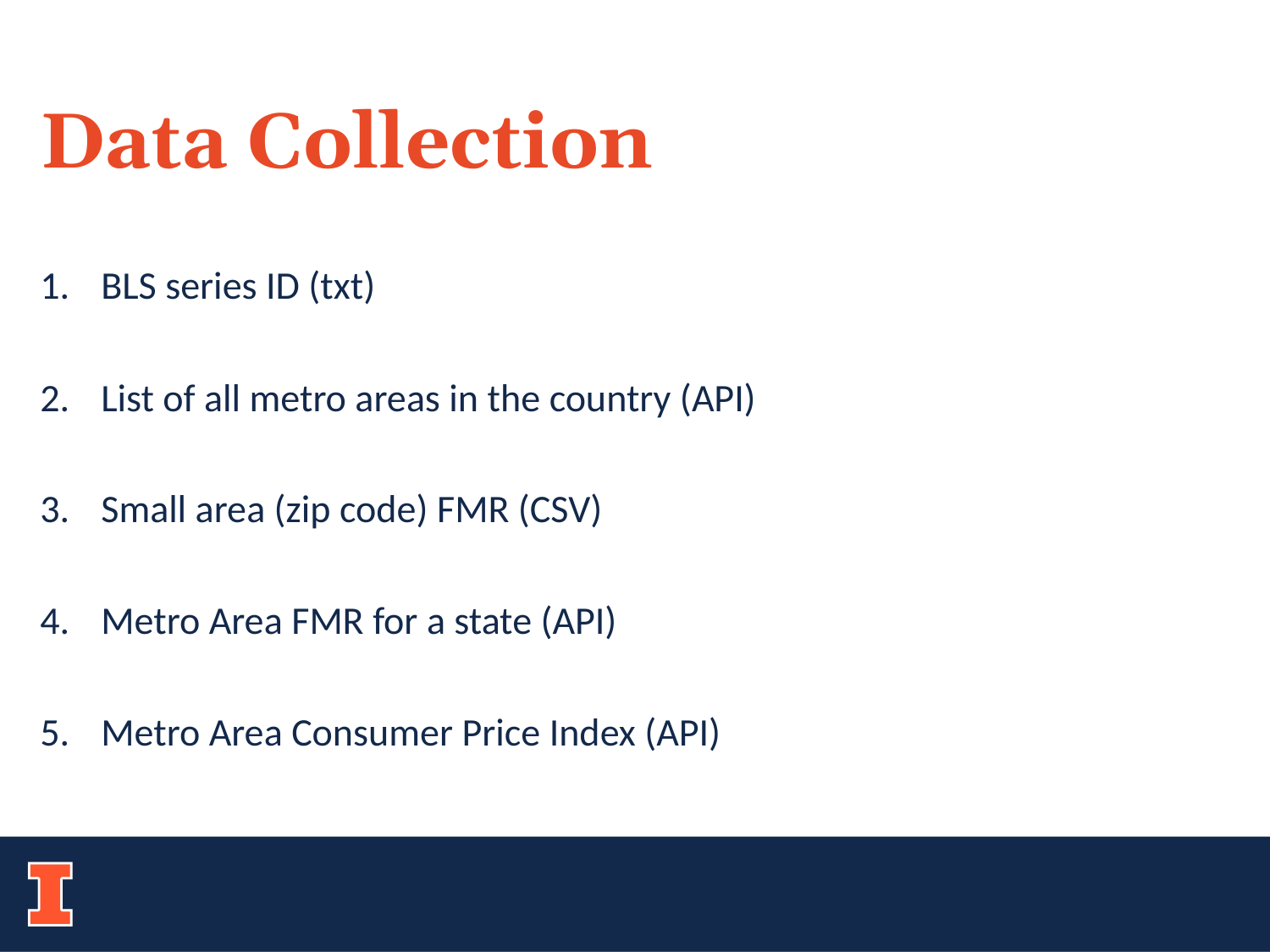

Data Collection
BLS series ID (txt)

List of all metro areas in the country (API)

Small area (zip code) FMR (CSV)

Metro Area FMR for a state (API)

Metro Area Consumer Price Index (API)